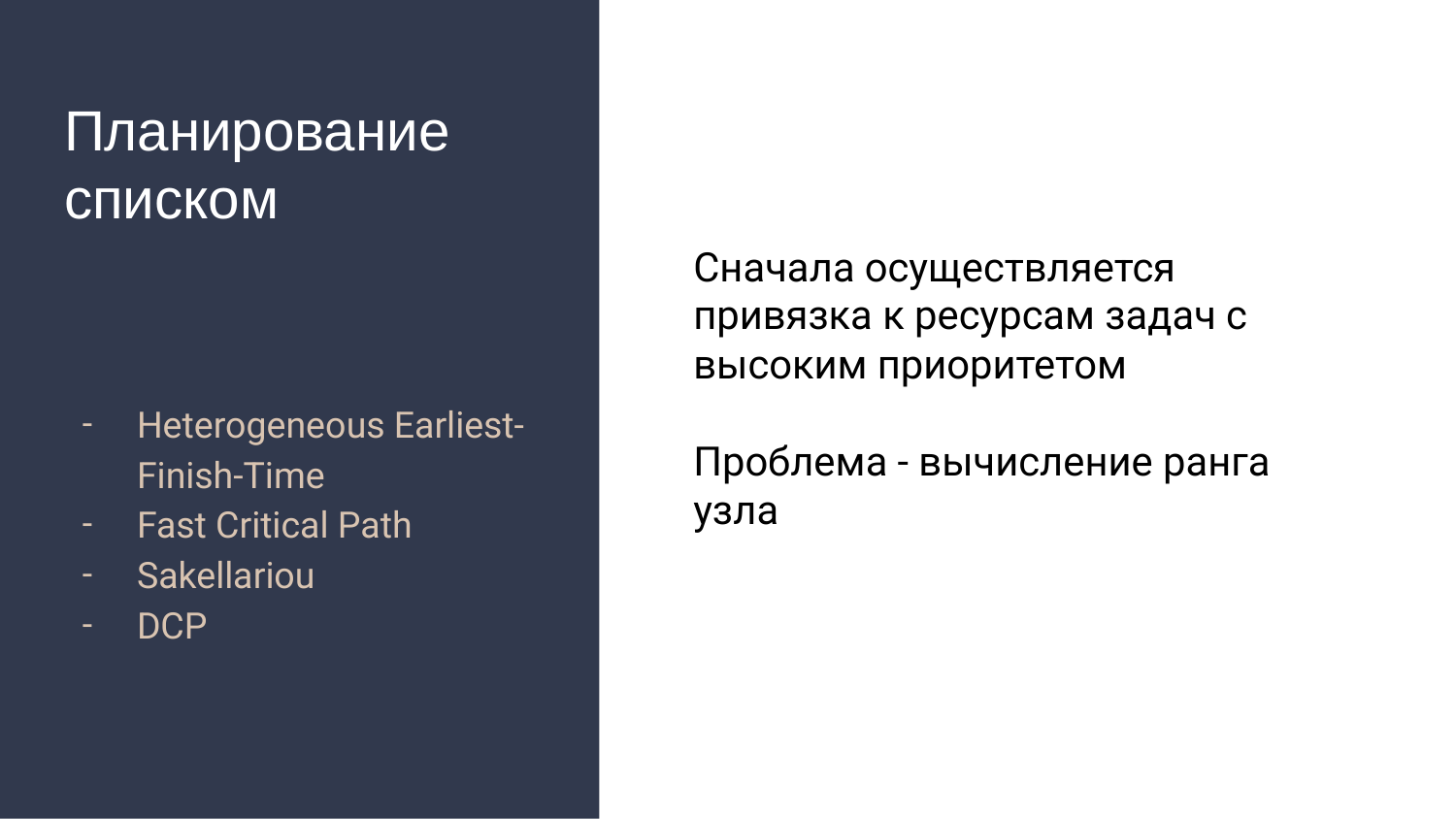

# Планирование списком
Сначала осуществляется привязка к ресурсам задач с высоким приоритетом

Проблема - вычисление ранга узла
Heterogeneous Earliest-Finish-Time
Fast Critical Path
Sakellariou
DCP